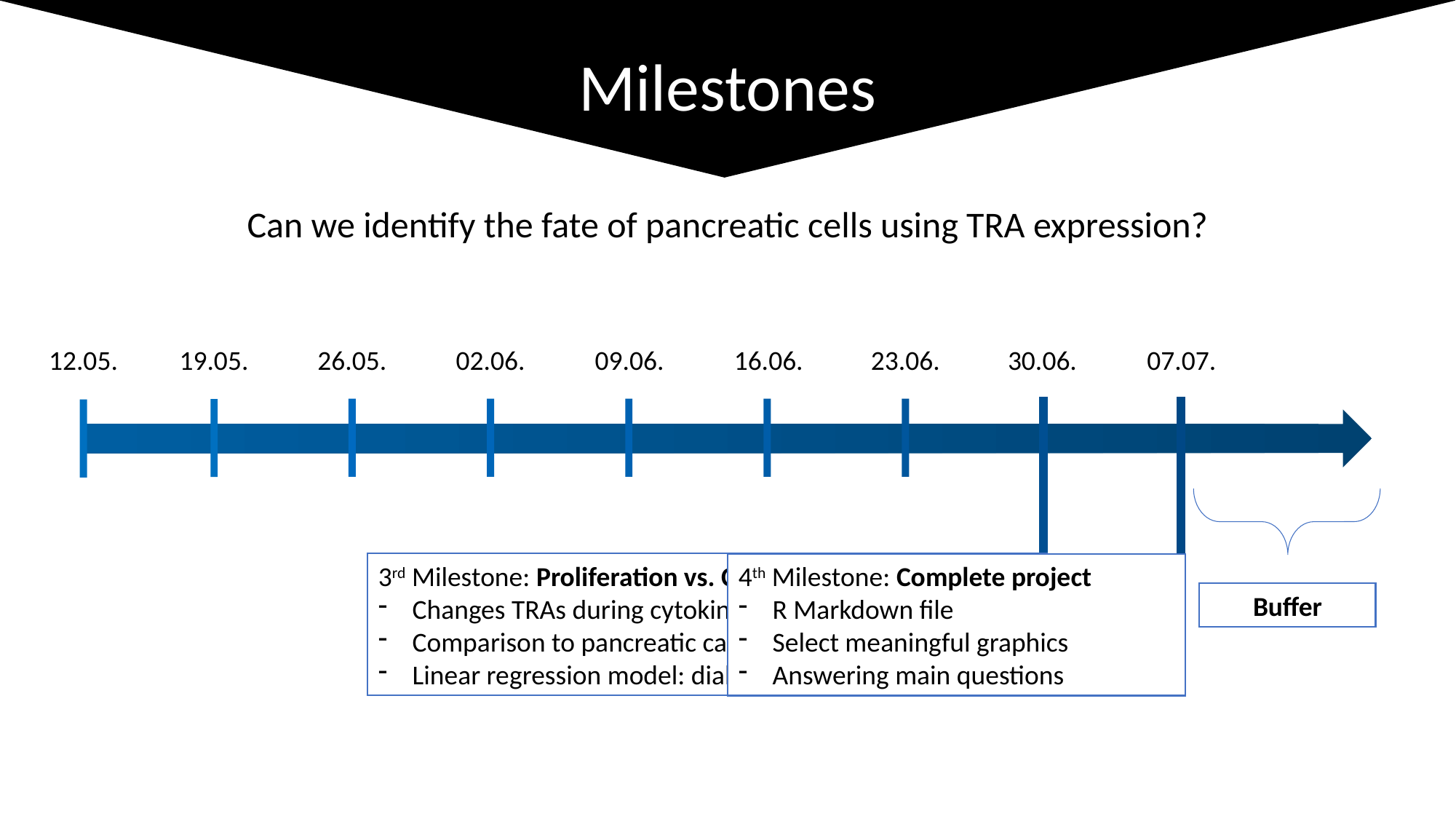

# Milestones
Can we identify the fate of pancreatic cells using TRA expression?
12.05.
19.05.
26.05.
02.06.
09.06.
16.06.
23.06.
30.06.
07.07.

3rd Milestone: Proliferation vs. Cell death
Changes TRAs during cytokine treatment in diabetes set
Comparison to pancreatic cancer
Linear regression model: diabetes treatment
4th Milestone: Complete project
R Markdown file
Select meaningful graphics
Answering main questions
Buffer